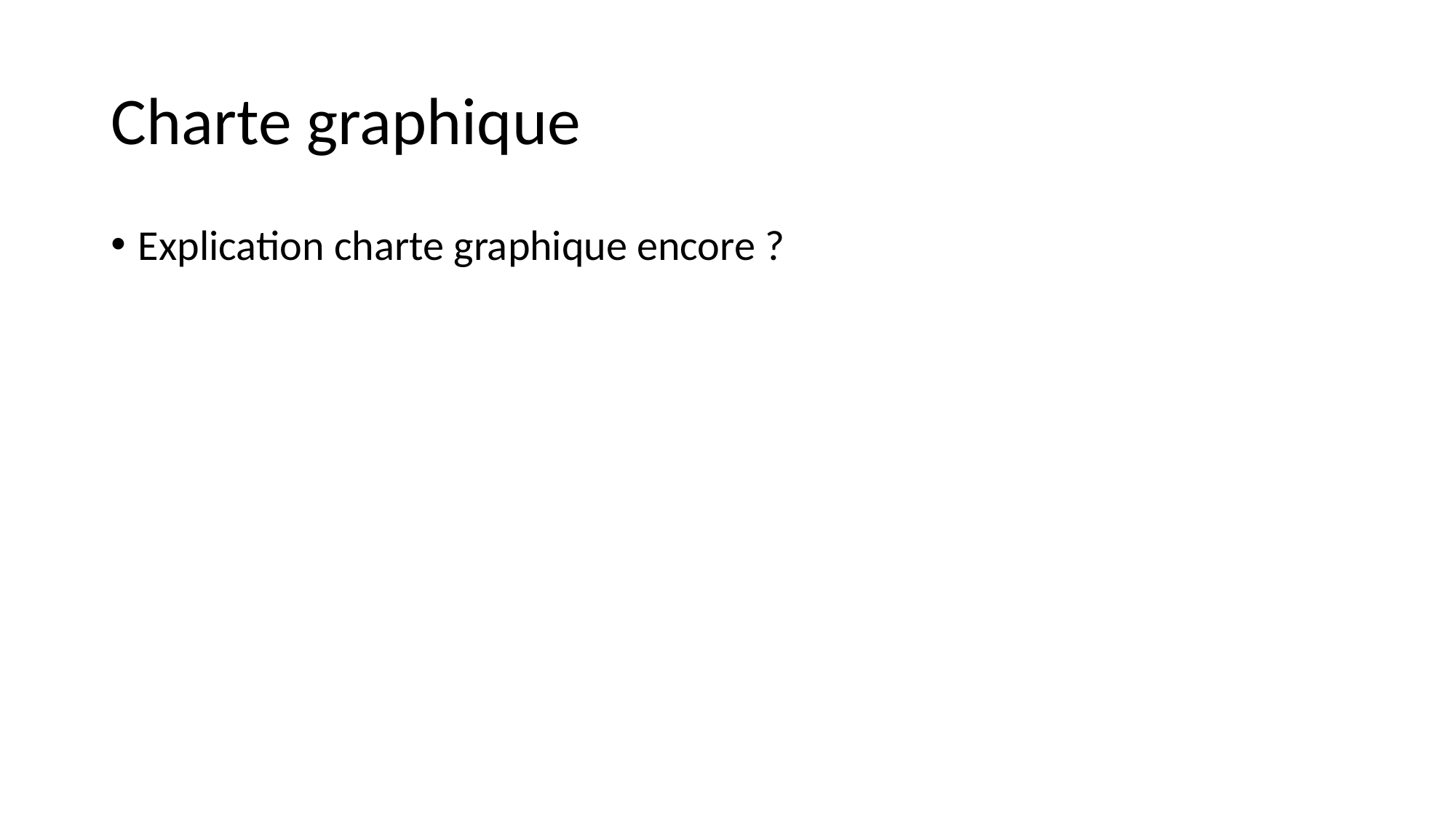

# Charte graphique
Explication charte graphique encore ?